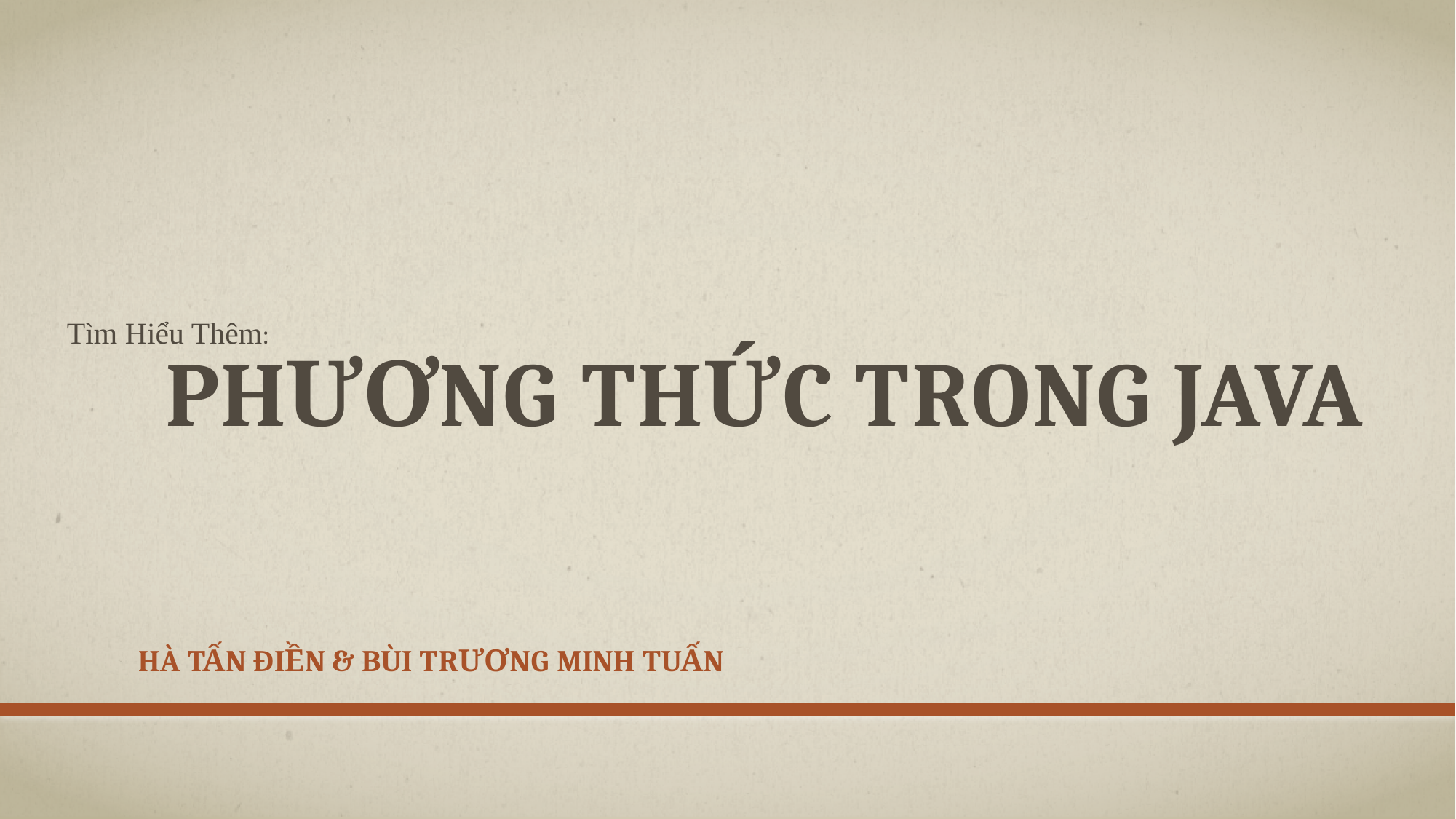

# Phương thức trong java
Tìm Hiểu Thêm:
Hà Tấn Điền & Bùi trương minh tuấn